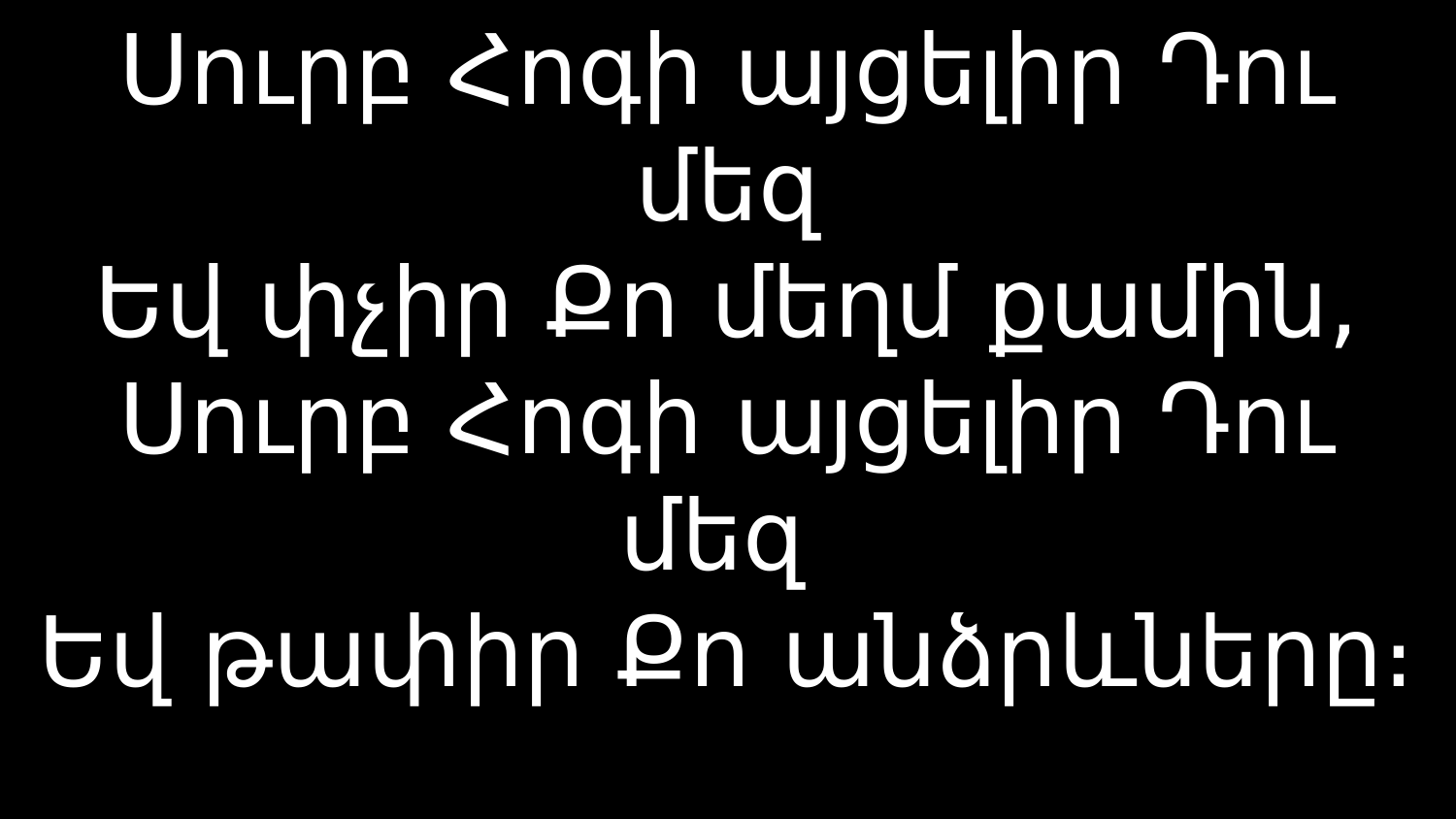

# Սուրբ Հոգի այցելիր Դու մեզ Եվ փչիր Քո մեղմ քամին, Սուրբ Հոգի այցելիր Դու մեզ Եվ թափիր Քո անձրևները։